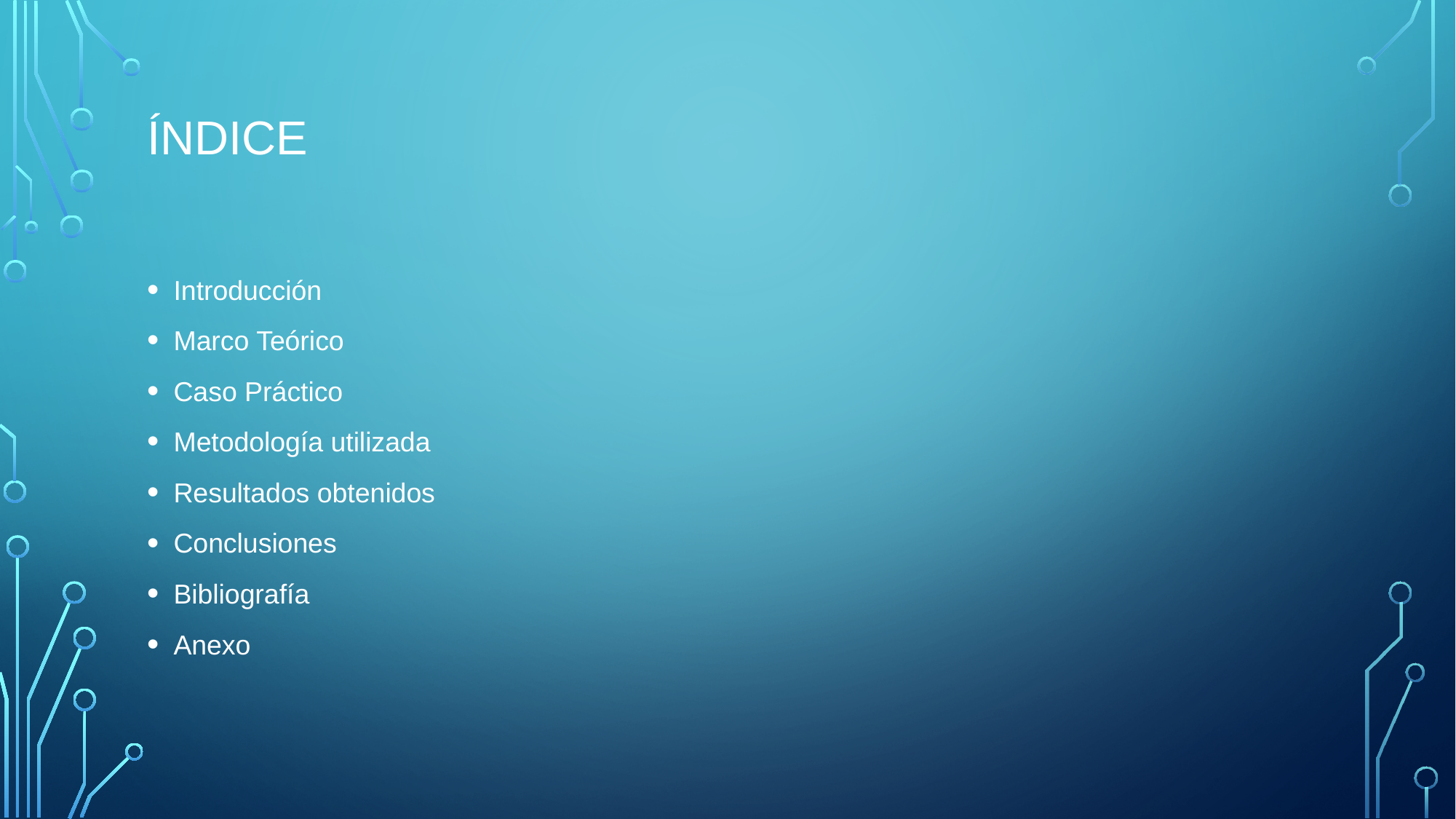

# Índice
Introducción
Marco Teórico
Caso Práctico
Metodología utilizada
Resultados obtenidos
Conclusiones
Bibliografía
Anexo